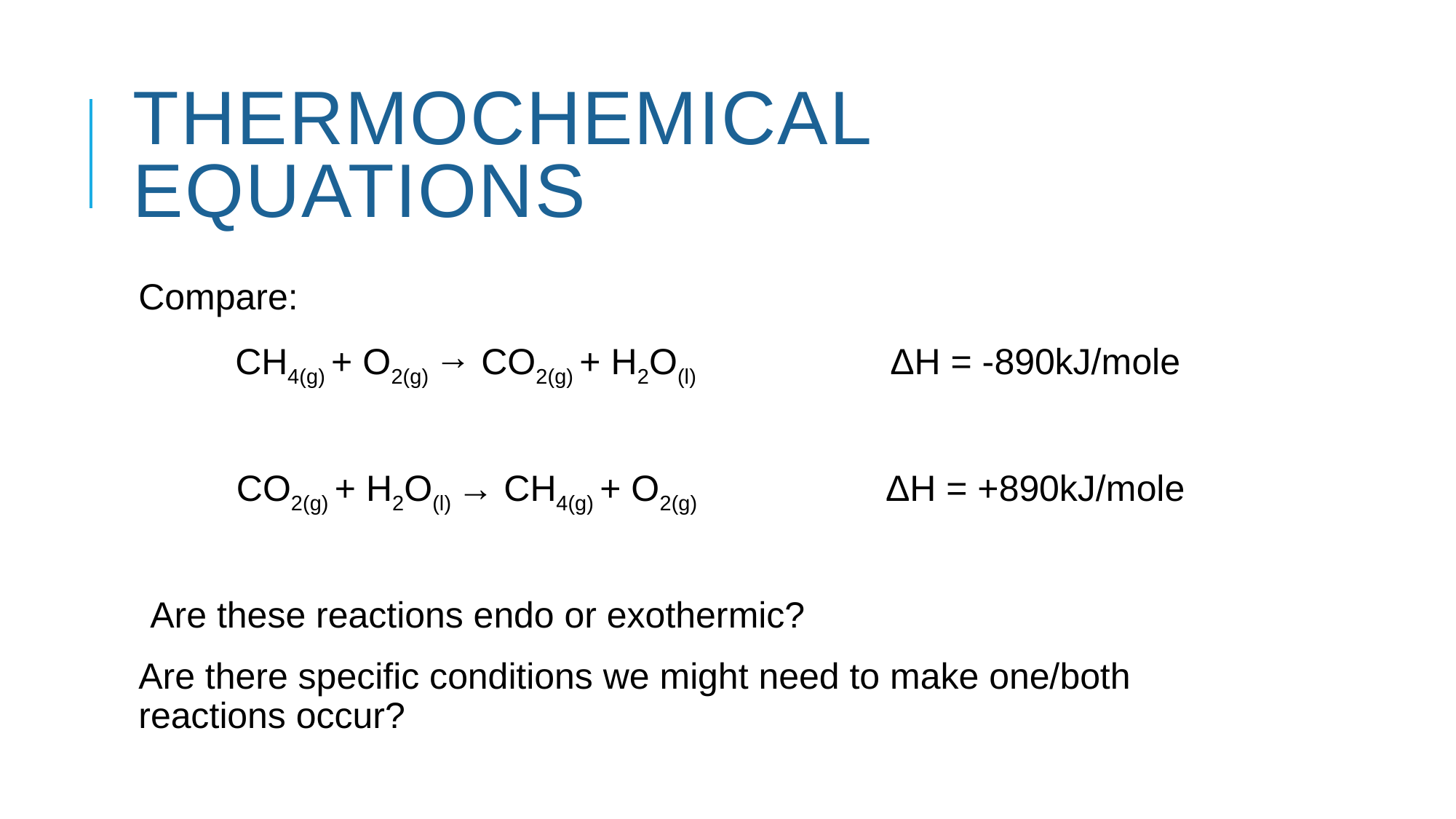

# Thermochemical equations
Compare:
CH4(g) + O2(g) → CO2(g) + H2O(l) 		ΔH = -890kJ/mole

 CO2(g) + H2O(l) → CH4(g) + O2(g) 		ΔH = +890kJ/mole

  Are these reactions endo or exothermic?
Are there specific conditions we might need to make one/both reactions occur?